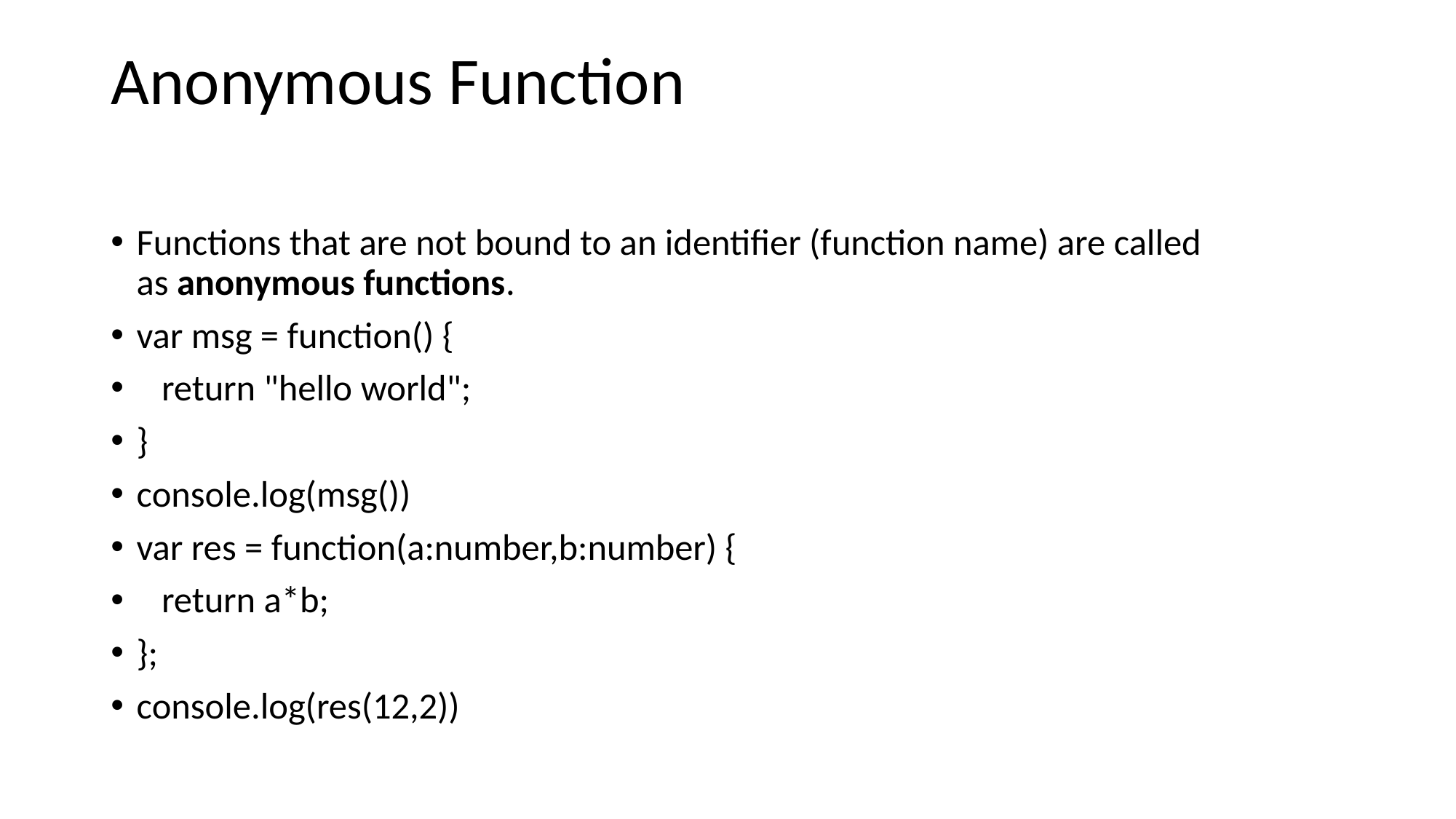

# Anonymous Function
Functions that are not bound to an identifier (function name) are called as anonymous functions.
var msg = function() {
   return "hello world";
}
console.log(msg())
var res = function(a:number,b:number) {
   return a*b;
};
console.log(res(12,2))